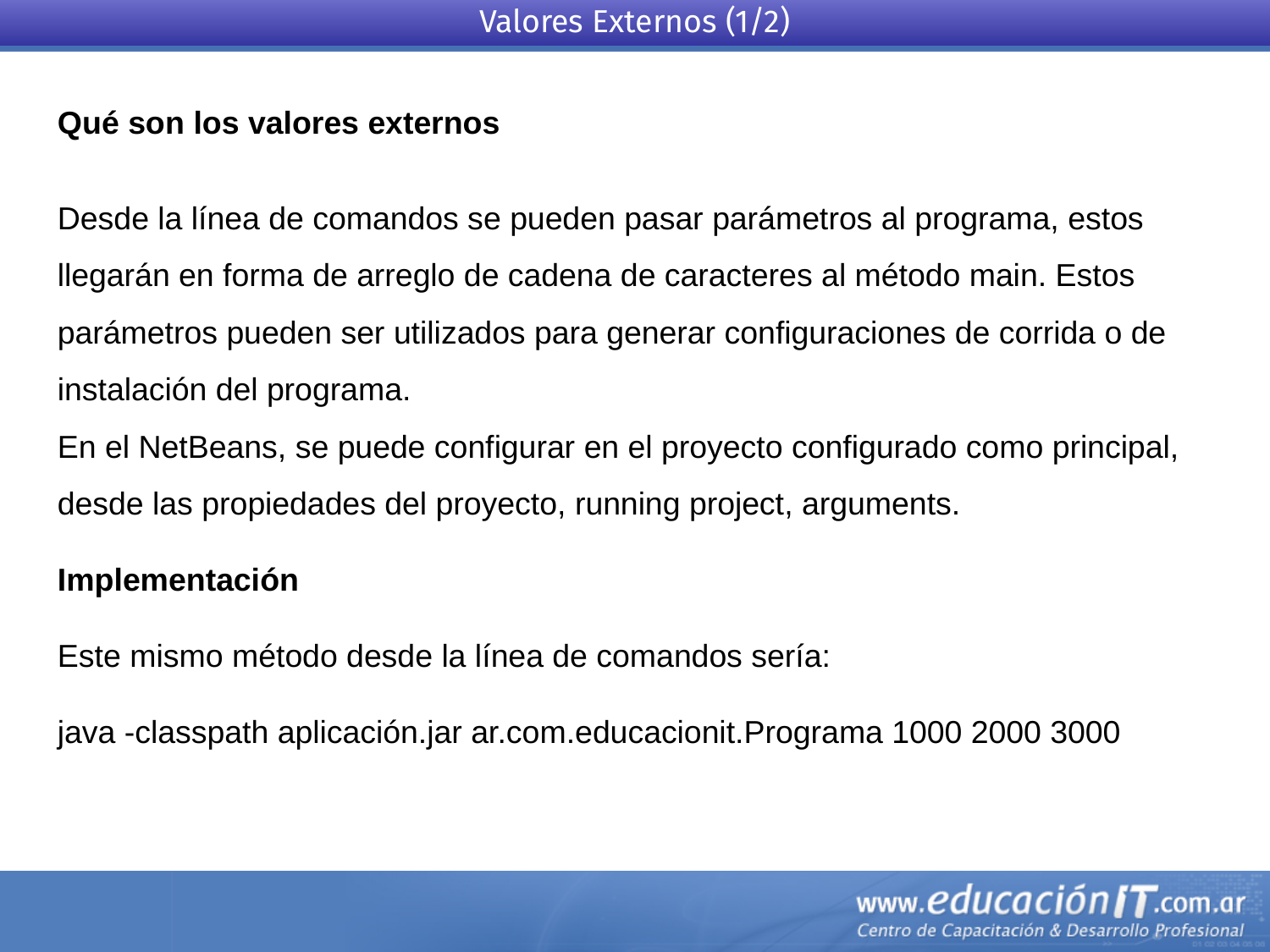

Valores Externos (1/2)
Qué son los valores externos

Desde la línea de comandos se pueden pasar parámetros al programa, estos llegarán en forma de arreglo de cadena de caracteres al método main. Estos parámetros pueden ser utilizados para generar configuraciones de corrida o de instalación del programa.
En el NetBeans, se puede configurar en el proyecto configurado como principal, desde las propiedades del proyecto, running project, arguments.

Implementación

Este mismo método desde la línea de comandos sería:

java -classpath aplicación.jar ar.com.educacionit.Programa 1000 2000 3000